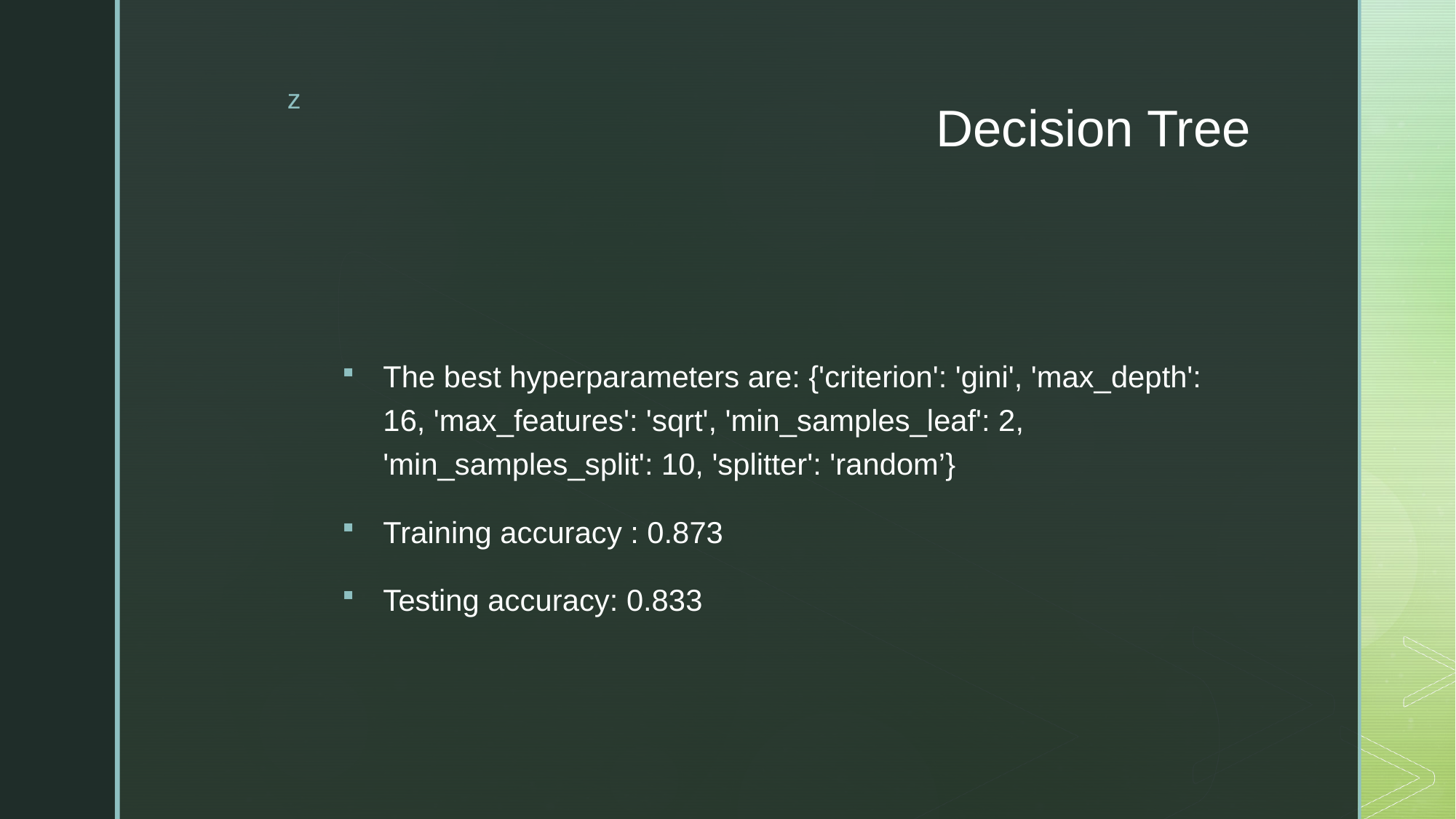

# Decision Tree
The best hyperparameters are: {'criterion': 'gini', 'max_depth': 16, 'max_features': 'sqrt', 'min_samples_leaf': 2, 'min_samples_split': 10, 'splitter': 'random’}
Training accuracy : 0.873
Testing accuracy: 0.833